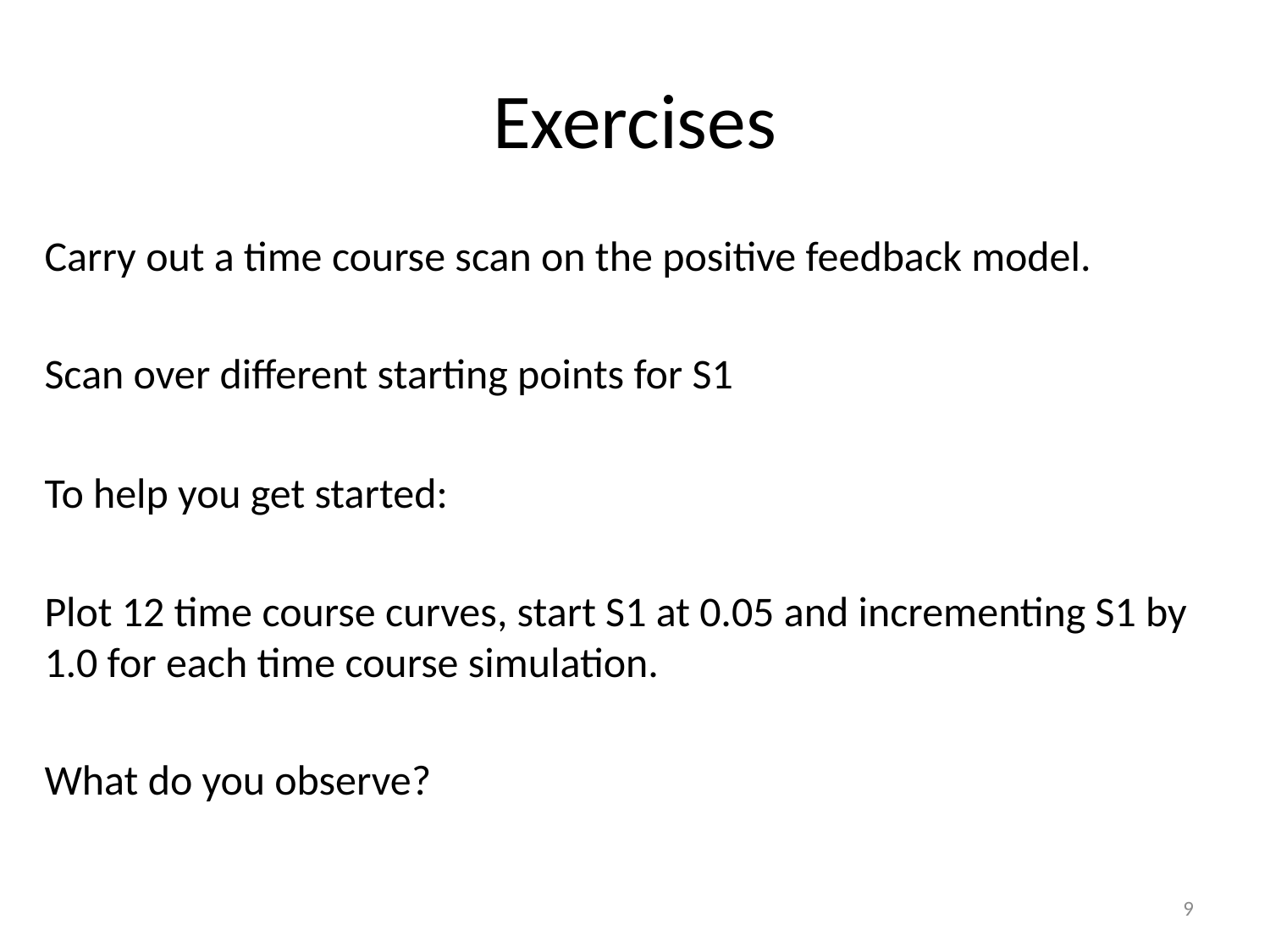

# Exercises
Carry out a time course scan on the positive feedback model.

Scan over different starting points for S1

To help you get started:

Plot 12 time course curves, start S1 at 0.05 and incrementing S1 by 1.0 for each time course simulation.

What do you observe?

9